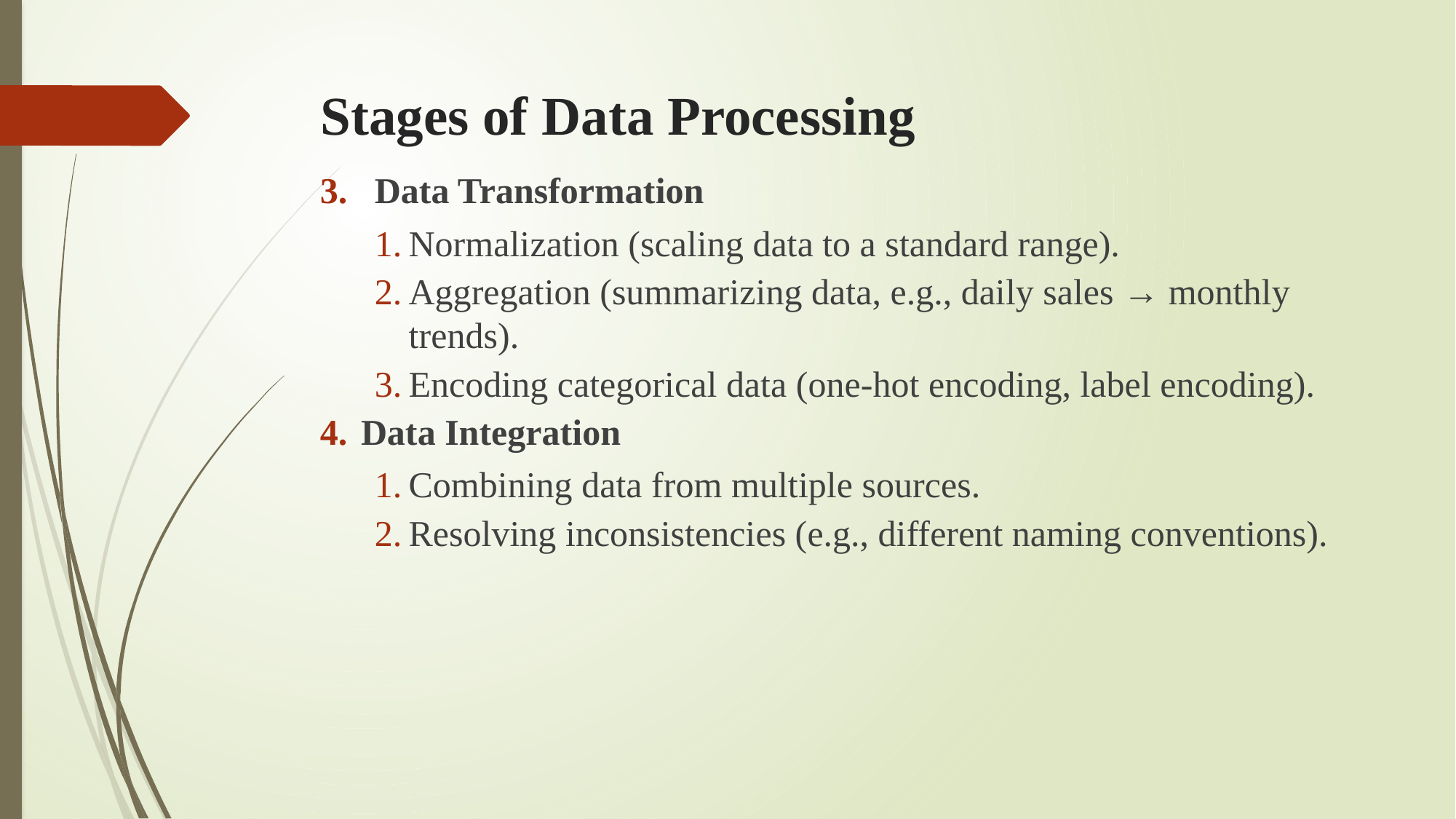

# Stages of Data Processing
Data Transformation
Normalization (scaling data to a standard range).
Aggregation (summarizing data, e.g., daily sales → monthly trends).
Encoding categorical data (one-hot encoding, label encoding).
Data Integration
Combining data from multiple sources.
Resolving inconsistencies (e.g., different naming conventions).